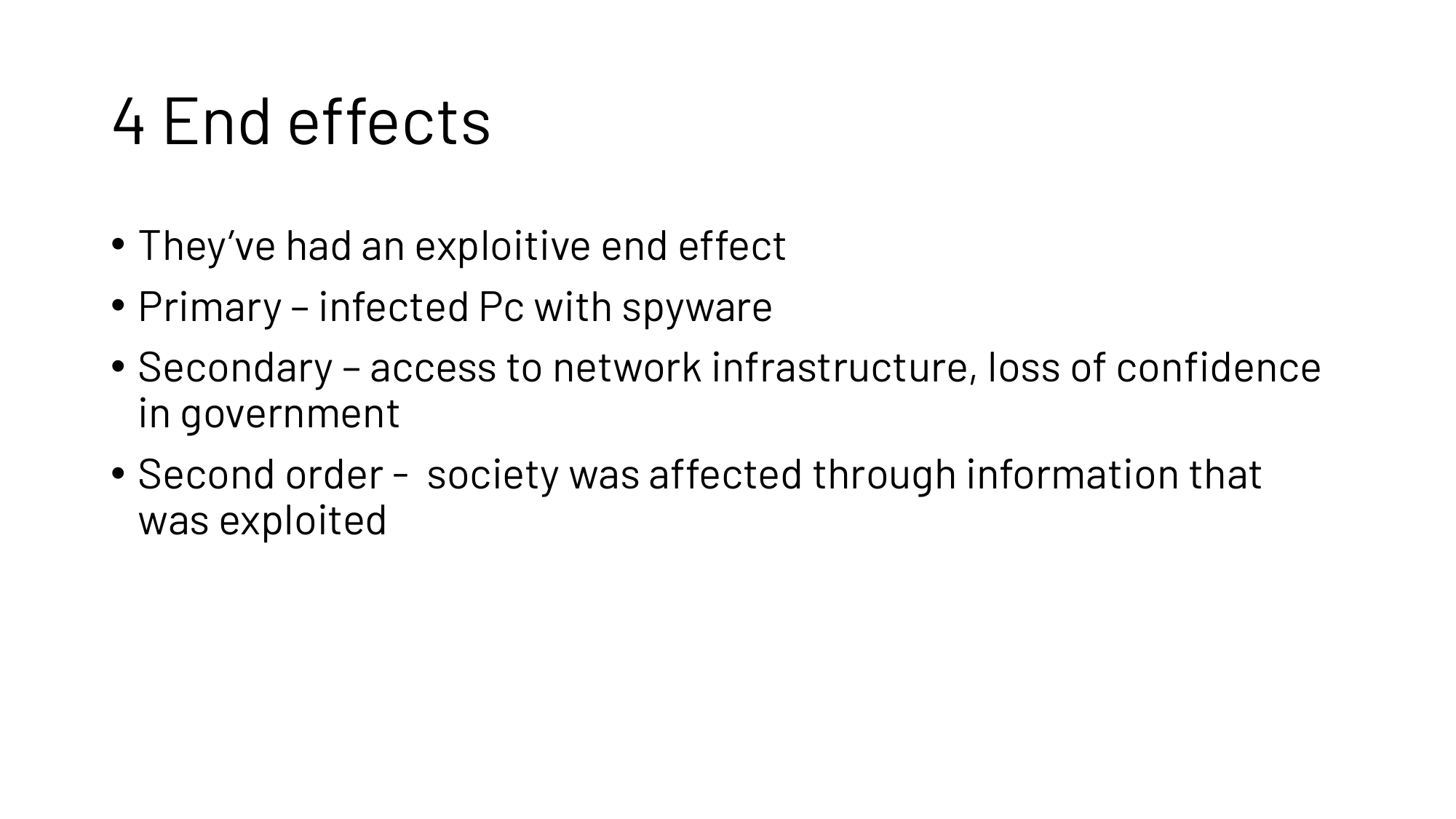

# 4 End effects
They’ve had an exploitive end effect
Primary – infected Pc with spyware
Secondary – access to network infrastructure, loss of confidence in government
Second order -  society was affected through information that was exploited